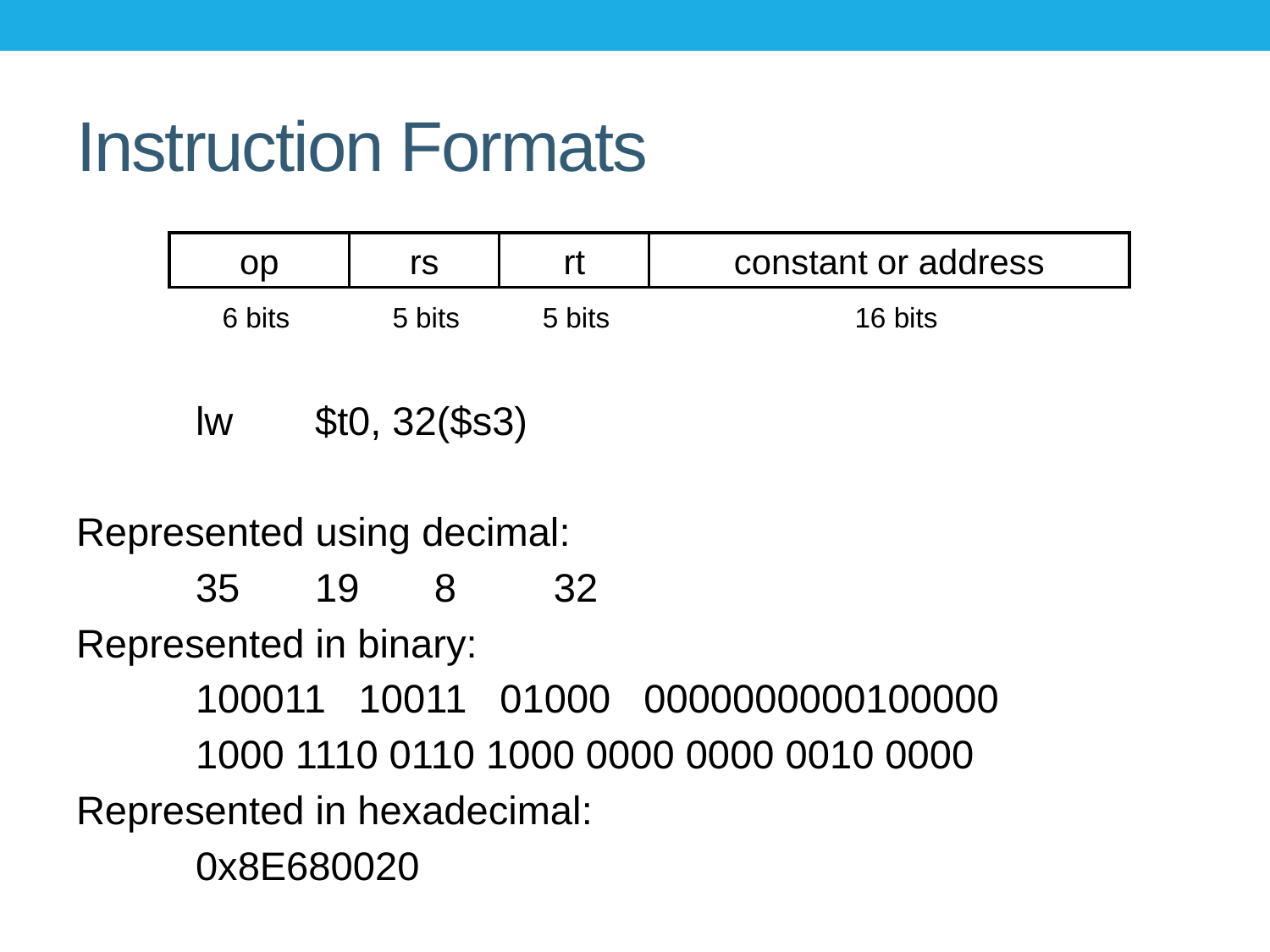

# Instruction Formats

	lw	$t0, 32($s3)

Represented using decimal:
	35	19	8	32
Represented in binary:
	100011   10011   01000   0000000000100000
	1000 1110 0110 1000 0000 0000 0010 0000
Represented in hexadecimal:
	0x8E680020
op
rs
rt
constant or address
6 bits
5 bits
5 bits
16 bits